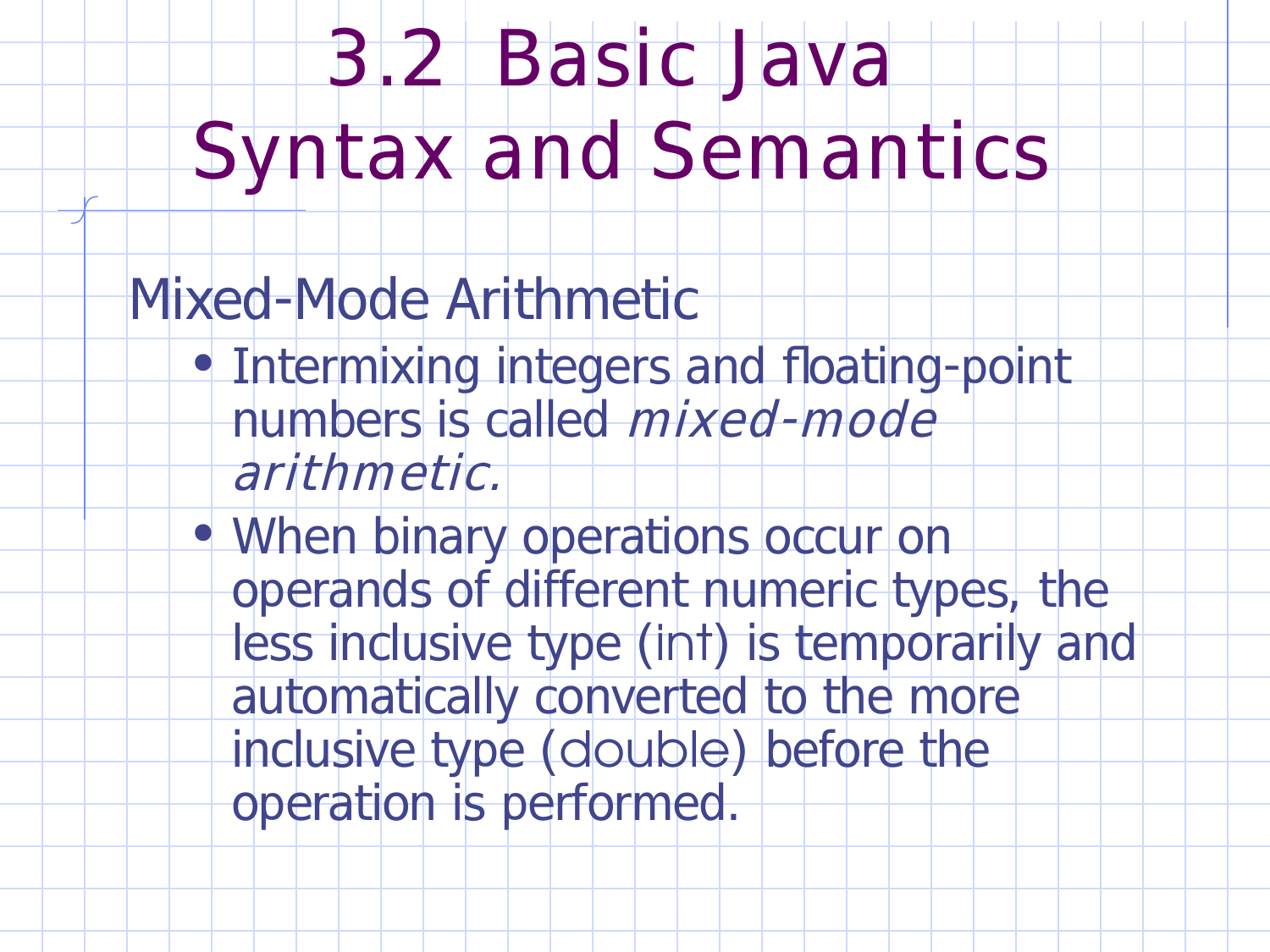

# 3.2  Basic Java Syntax and Semantics
Mixed-Mode Arithmetic
Intermixing integers and floating-point numbers is called mixed-mode arithmetic.
When binary operations occur on operands of different numeric types, the less inclusive type (int) is temporarily and automatically converted to the more inclusive type (double) before the operation is performed.